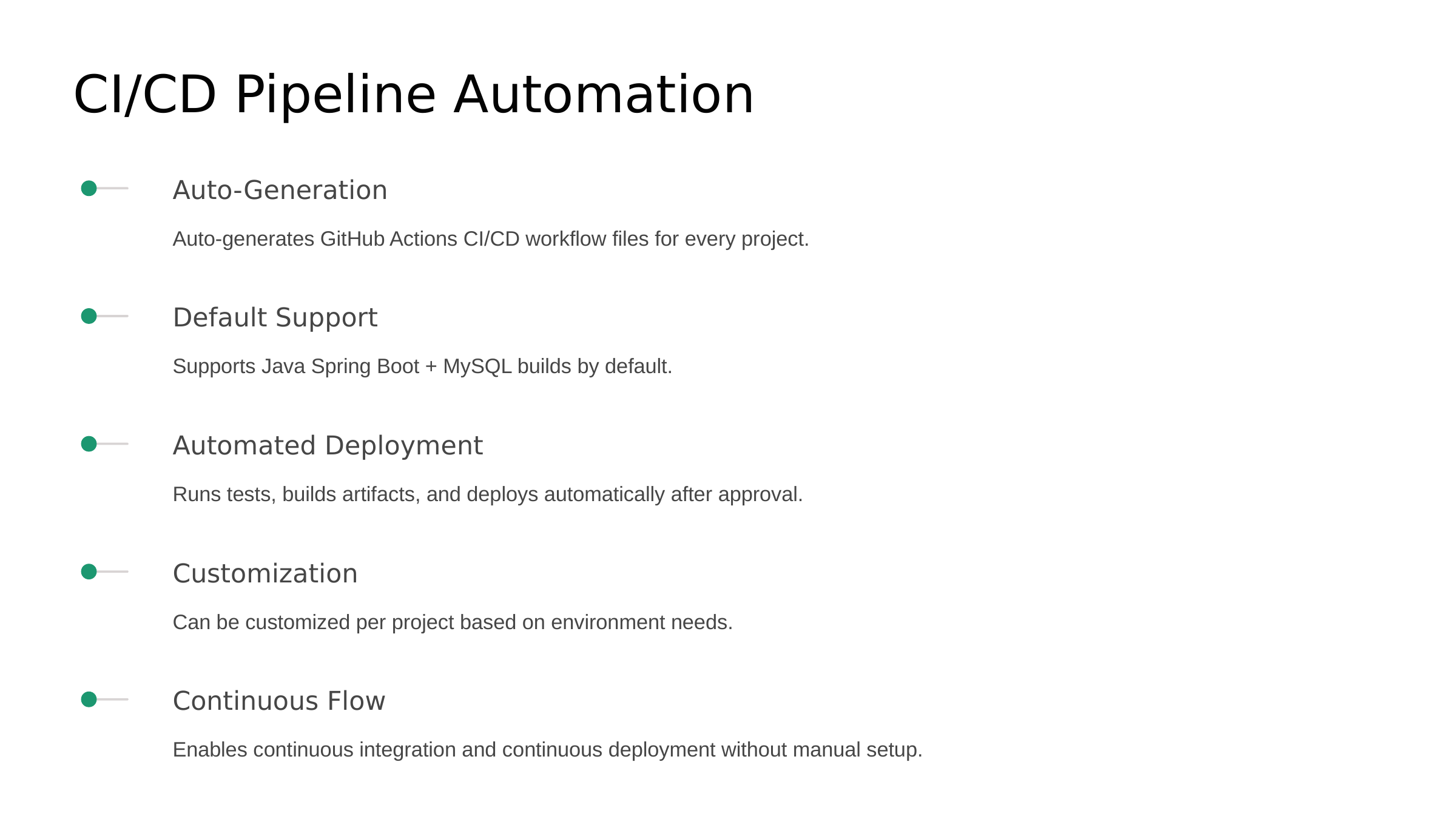

CI/CD Pipeline Automation
Auto-Generation

Auto-generates GitHub Actions CI/CD workflow files for every project.
Default Support

Supports Java Spring Boot + MySQL builds by default.
Automated Deployment

Runs tests, builds artifacts, and deploys automatically after approval.
Customization

Can be customized per project based on environment needs.
Continuous Flow

Enables continuous integration and continuous deployment without manual setup.